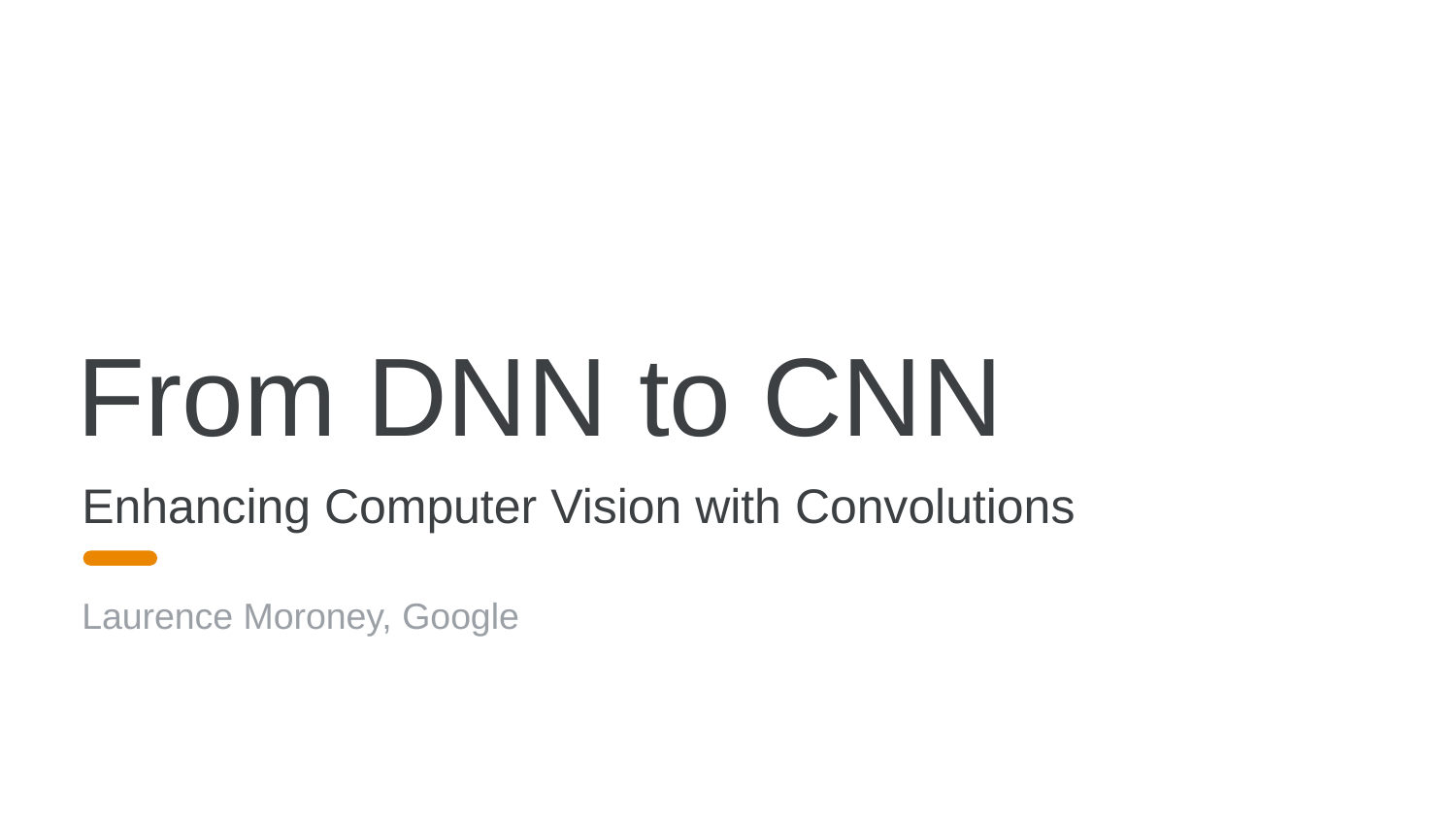

# From DNN to CNN
Enhancing Computer Vision with Convolutions
Laurence Moroney, Google